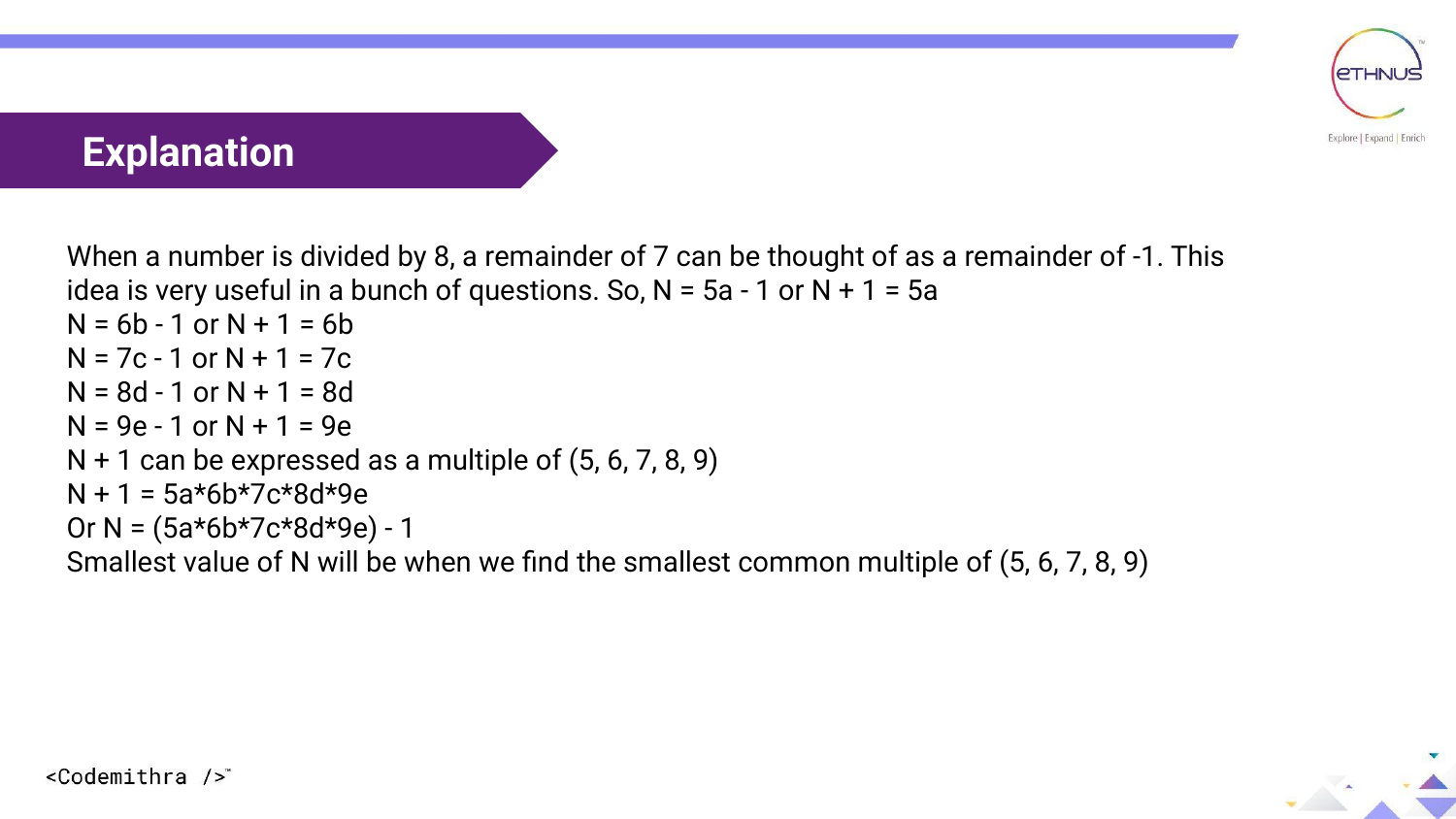

Explanation
When a number is divided by 8, a remainder of 7 can be thought of as a remainder of -1. This idea is very useful in a bunch of questions. So, N = 5a - 1 or N + 1 = 5a
N = 6b - 1 or N + 1 = 6b
N = 7c - 1 or N + 1 = 7c
N = 8d - 1 or N + 1 = 8d
N = 9e - 1 or N + 1 = 9e
N + 1 can be expressed as a multiple of (5, 6, 7, 8, 9)
N + 1 = 5a*6b*7c*8d*9e
Or N = (5a*6b*7c*8d*9e) - 1
Smallest value of N will be when we find the smallest common multiple of (5, 6, 7, 8, 9)